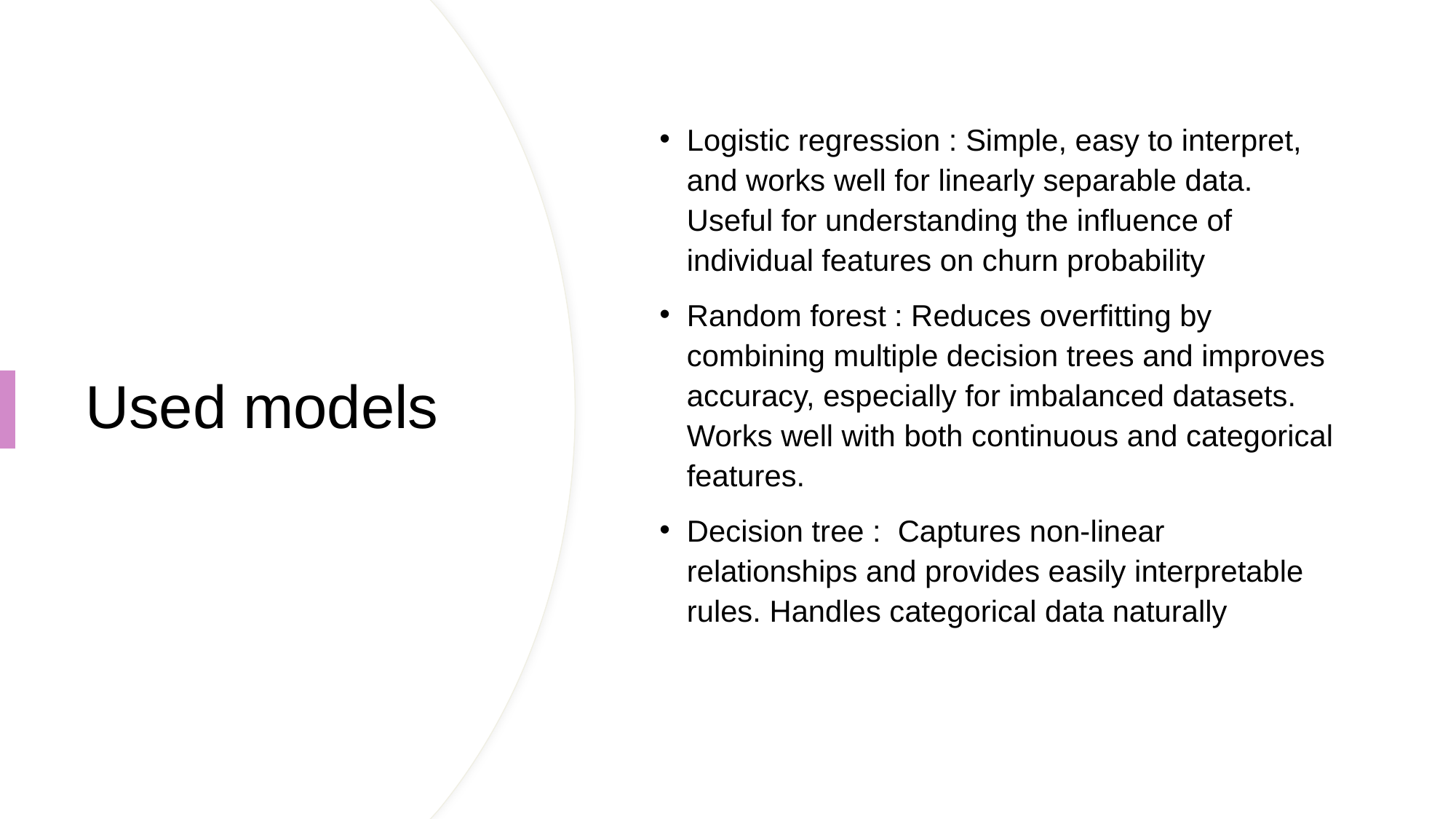

Logistic regression : Simple, easy to interpret, and works well for linearly separable data. Useful for understanding the influence of individual features on churn probability
Random forest : Reduces overfitting by combining multiple decision trees and improves accuracy, especially for imbalanced datasets. Works well with both continuous and categorical features.
Decision tree :  Captures non-linear relationships and provides easily interpretable rules. Handles categorical data naturally

# Used models